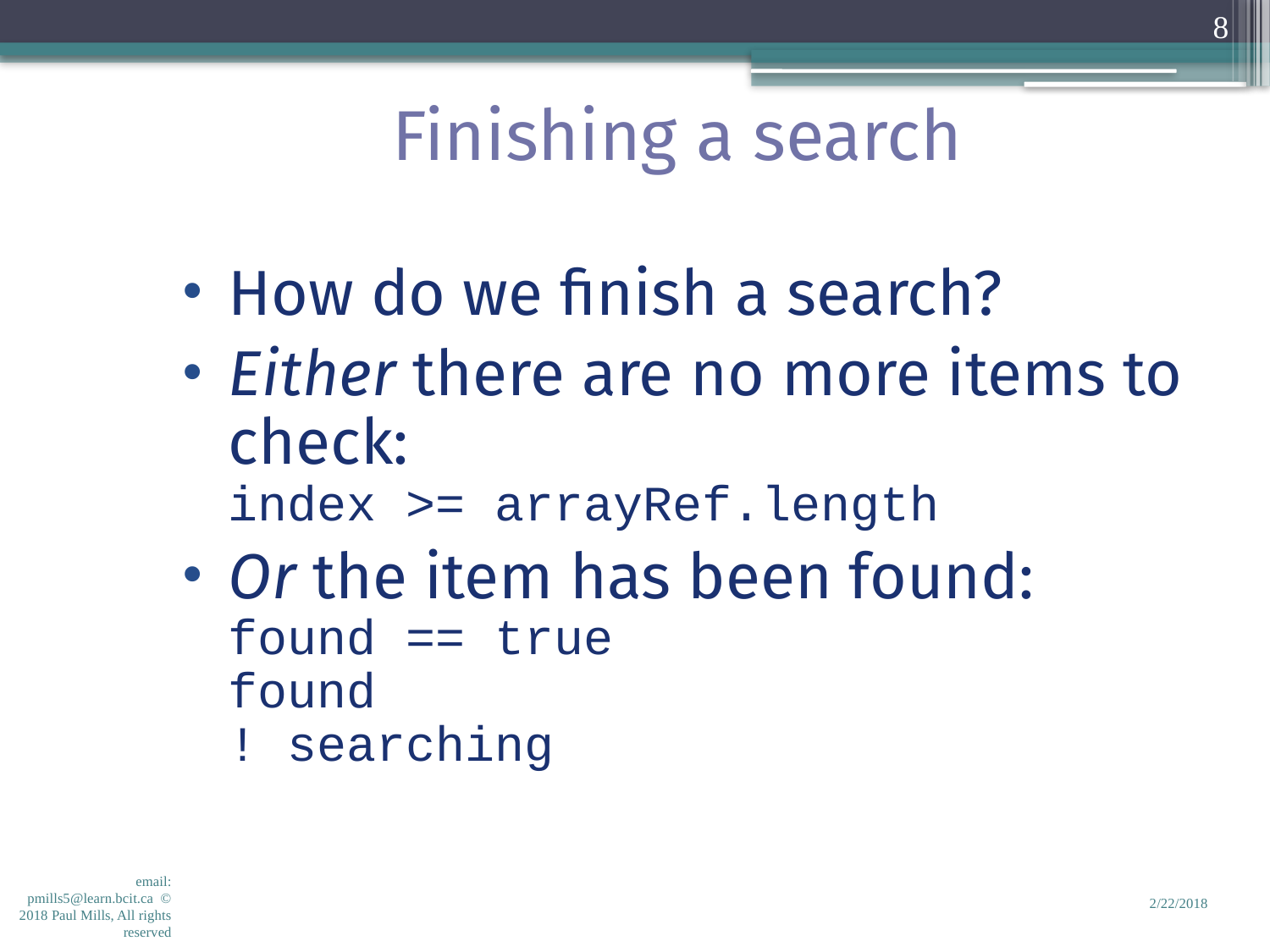

8
Finishing a search
How do we finish a search?
Either there are no more items to check:
index >= arrayRef.length
Or the item has been found:
found == true
found
! searching
email: pmills5@learn.bcit.ca  © 2018 Paul Mills, All rights reserved
2/22/2018